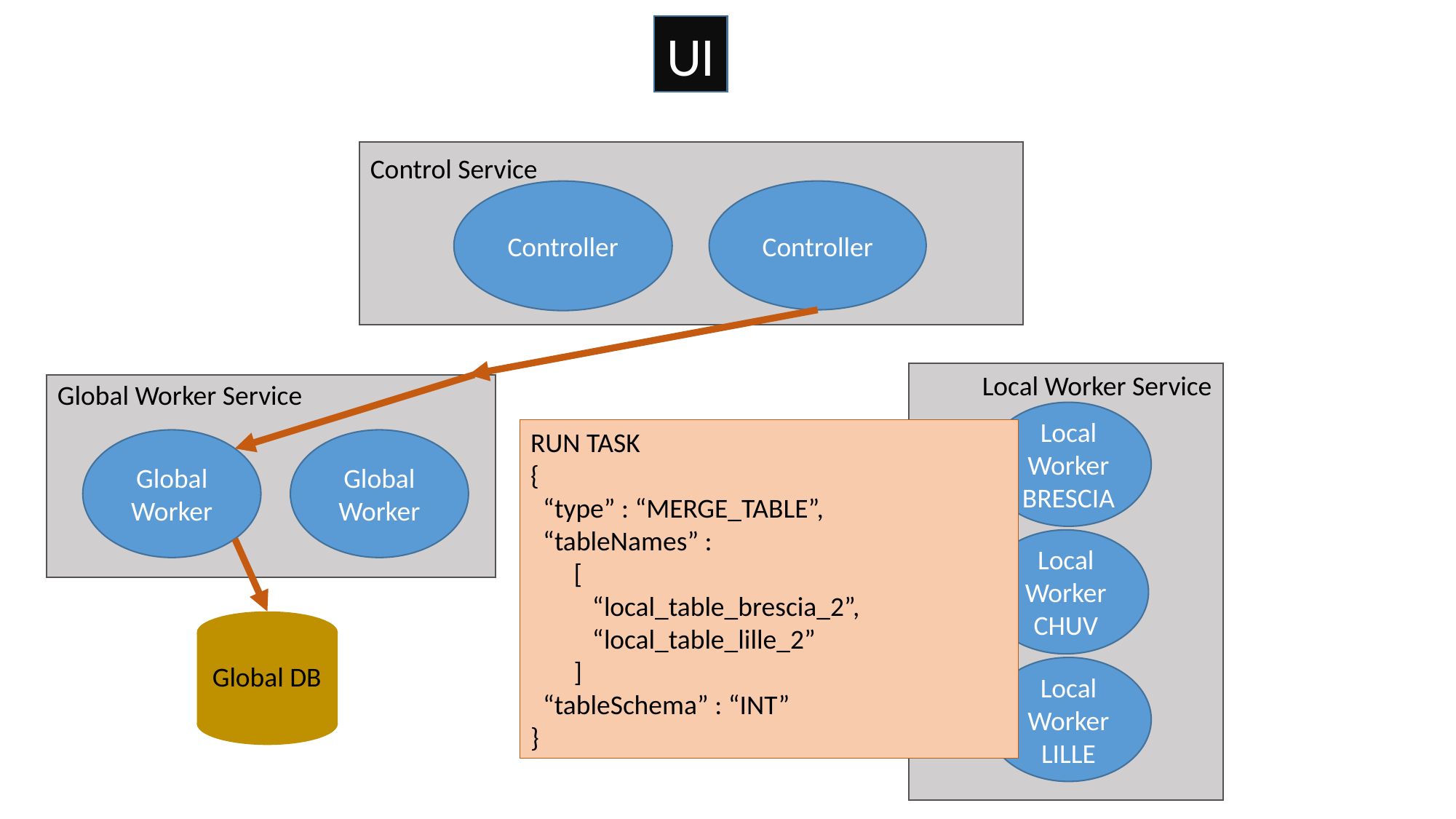

UI
Control Service

Controller
Controller
Local Worker Service

Global Worker Service

Local Worker
BRESCIA
RUN TASK
{
  “type” : “MERGE_TABLE”,
  “tableNames” :
       [
          “local_table_brescia_2”,
          “local_table_lille_2”
       ]
  “tableSchema” : “INT”
}
Global Worker
Global Worker
Local Worker
CHUV

Global DB
Local Worker
LILLE